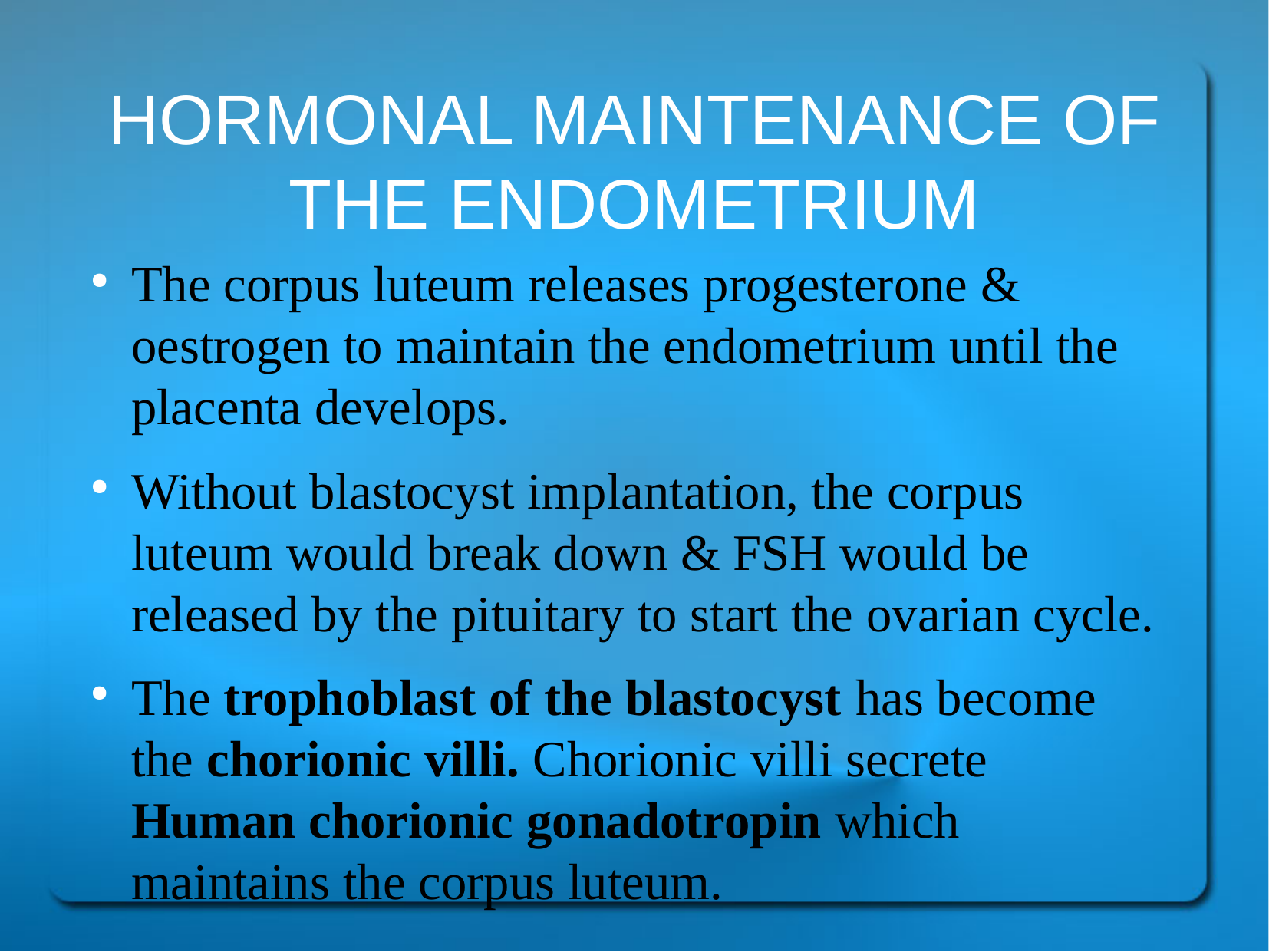

HORMONAL MAINTENANCE OF THE ENDOMETRIUM
The corpus luteum releases progesterone & oestrogen to maintain the endometrium until the placenta develops.
Without blastocyst implantation, the corpus luteum would break down & FSH would be released by the pituitary to start the ovarian cycle.
The trophoblast of the blastocyst has become the chorionic villi. Chorionic villi secrete Human chorionic gonadotropin which maintains the corpus luteum.